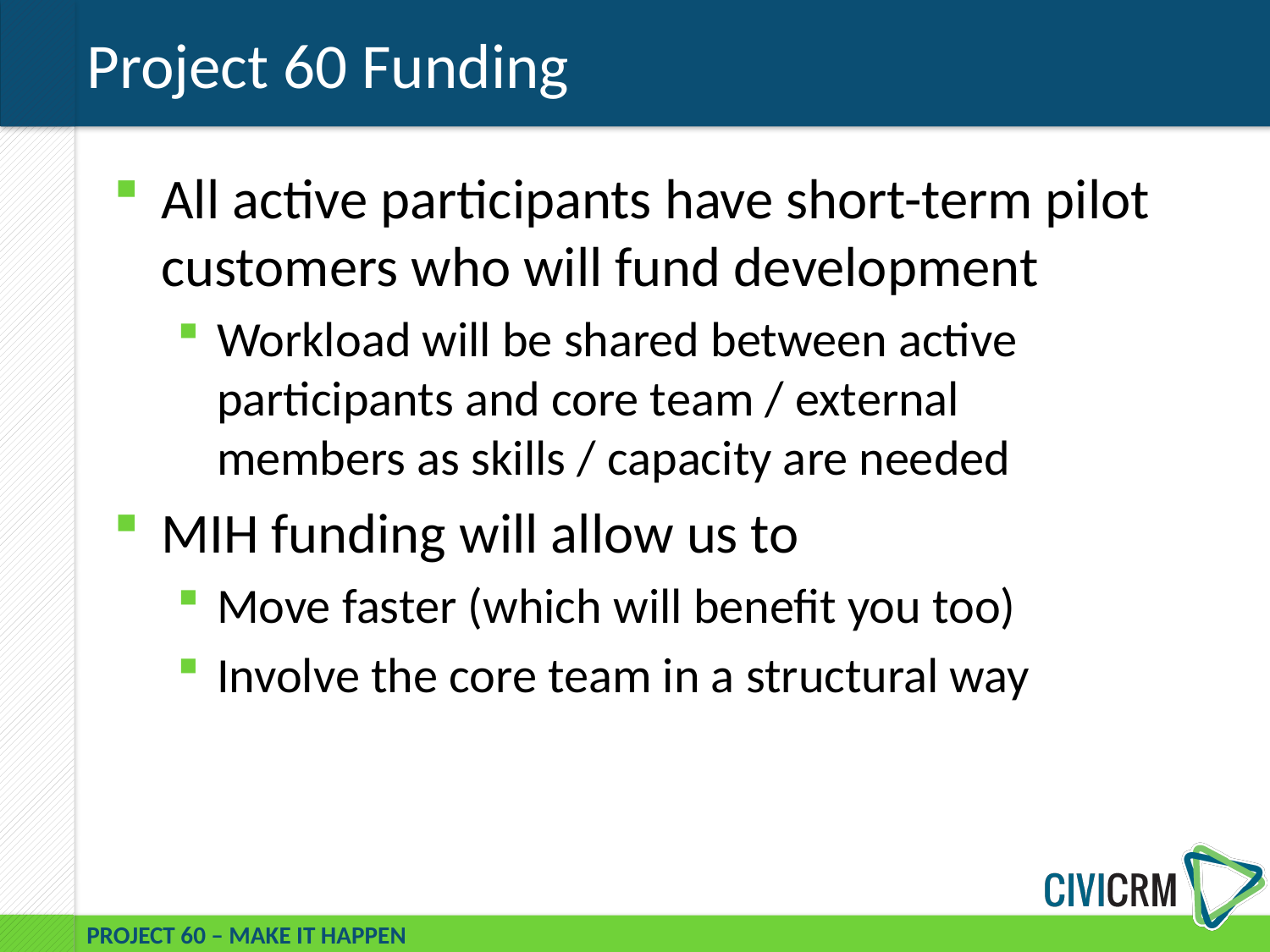

# Project 60 Funding
All active participants have short-term pilot customers who will fund development
Workload will be shared between active participants and core team / external members as skills / capacity are needed
MIH funding will allow us to
Move faster (which will benefit you too)
Involve the core team in a structural way